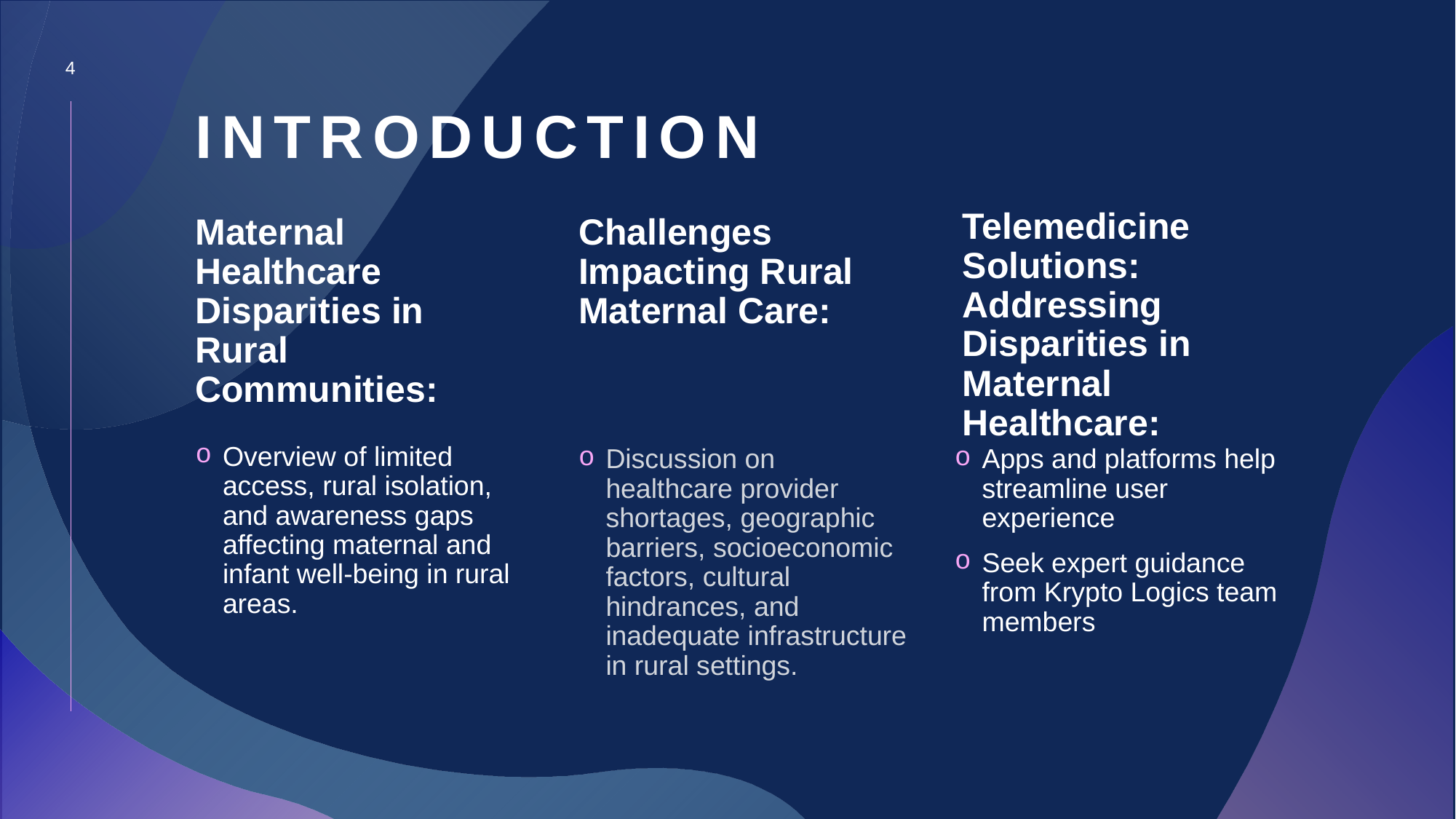

4
# INTRODUCTION

Telemedicine Solutions: Addressing Disparities in Maternal Healthcare:
Maternal Healthcare Disparities in Rural Communities:

Challenges Impacting Rural Maternal Care:
Overview of limited access, rural isolation, and awareness gaps affecting maternal and infant well-being in rural areas.
Discussion on healthcare provider shortages, geographic barriers, socioeconomic factors, cultural hindrances, and inadequate infrastructure in rural settings.
Apps and platforms help streamline user experience
Seek expert guidance from Krypto Logics team members​